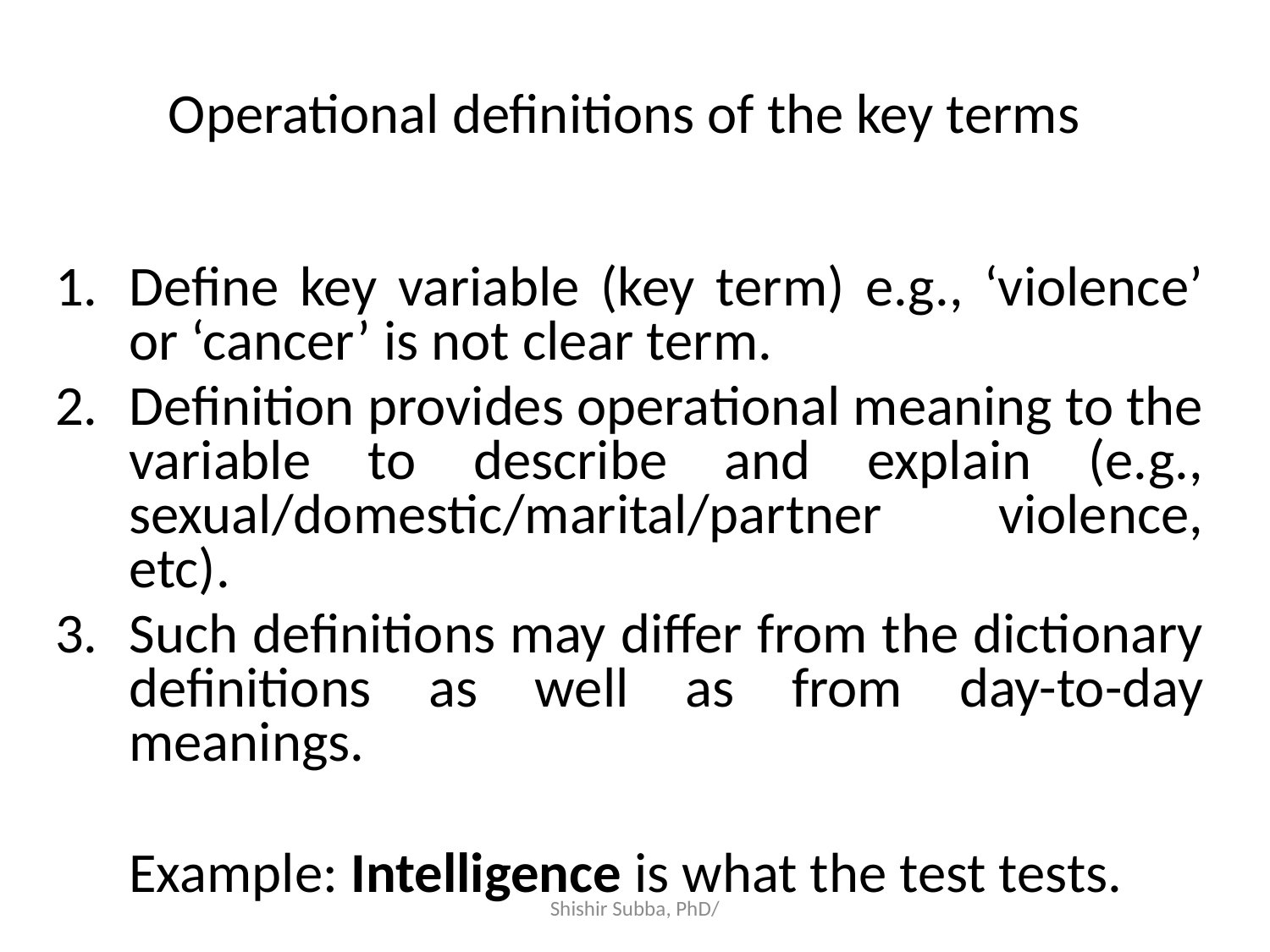

# Operational definitions of the key terms

Define key variable (key term) e.g., ‘violence’ or ‘cancer’ is not clear term.
Definition provides operational meaning to the variable to describe and explain (e.g., sexual/domestic/marital/partner violence, etc).
Such definitions may differ from the dictionary definitions as well as from day-to-day meanings.

	Example: Intelligence is what the test tests.
Shishir Subba, PhD/